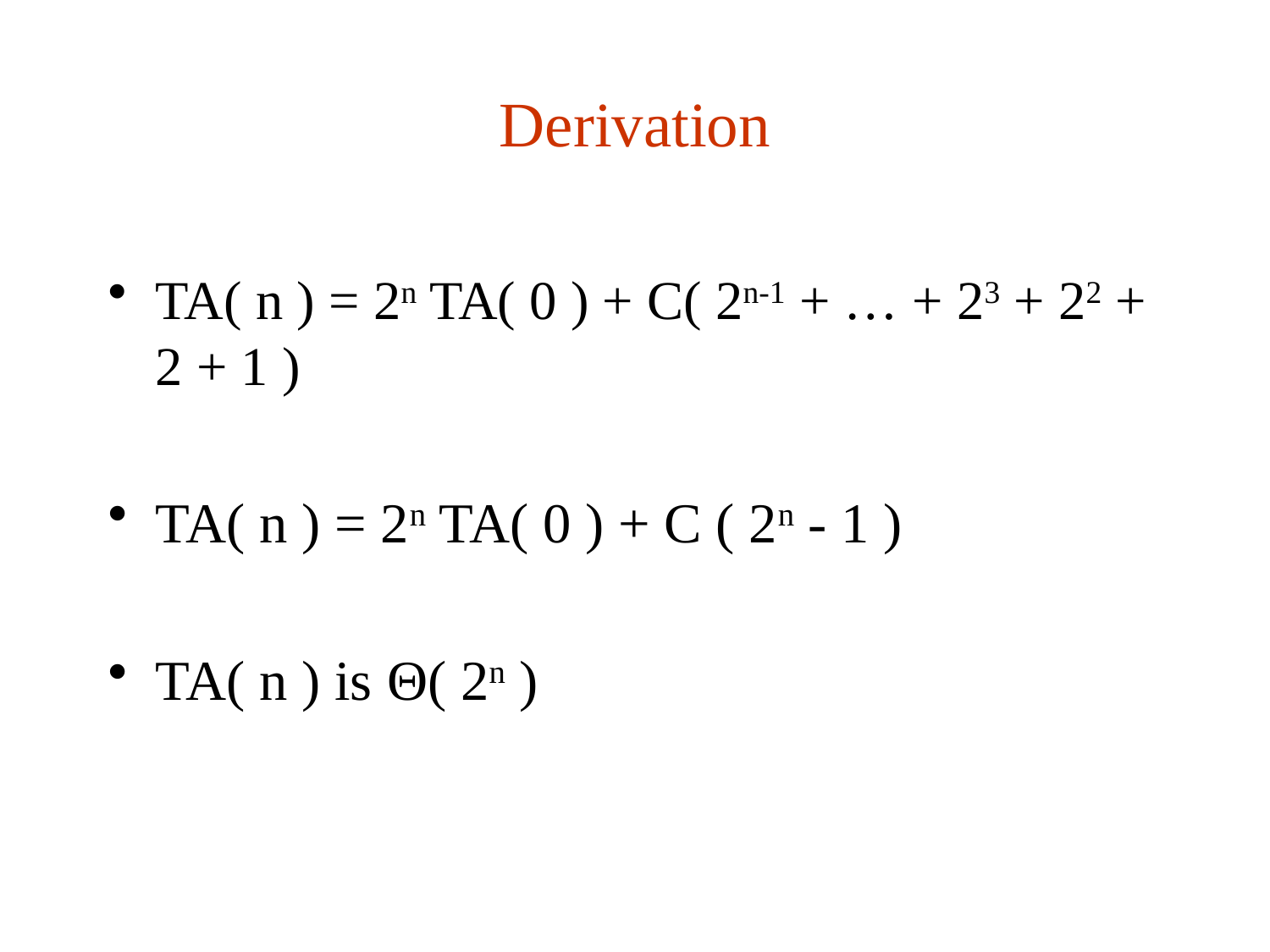

# Derivation

TA( n ) = 2n TA( 0 ) + C( 2n-1 + … + 23 + 22 + 2 + 1 )

TA( n ) = 2n TA( 0 ) + C ( 2n - 1 )

TA( n ) is Θ( 2n )